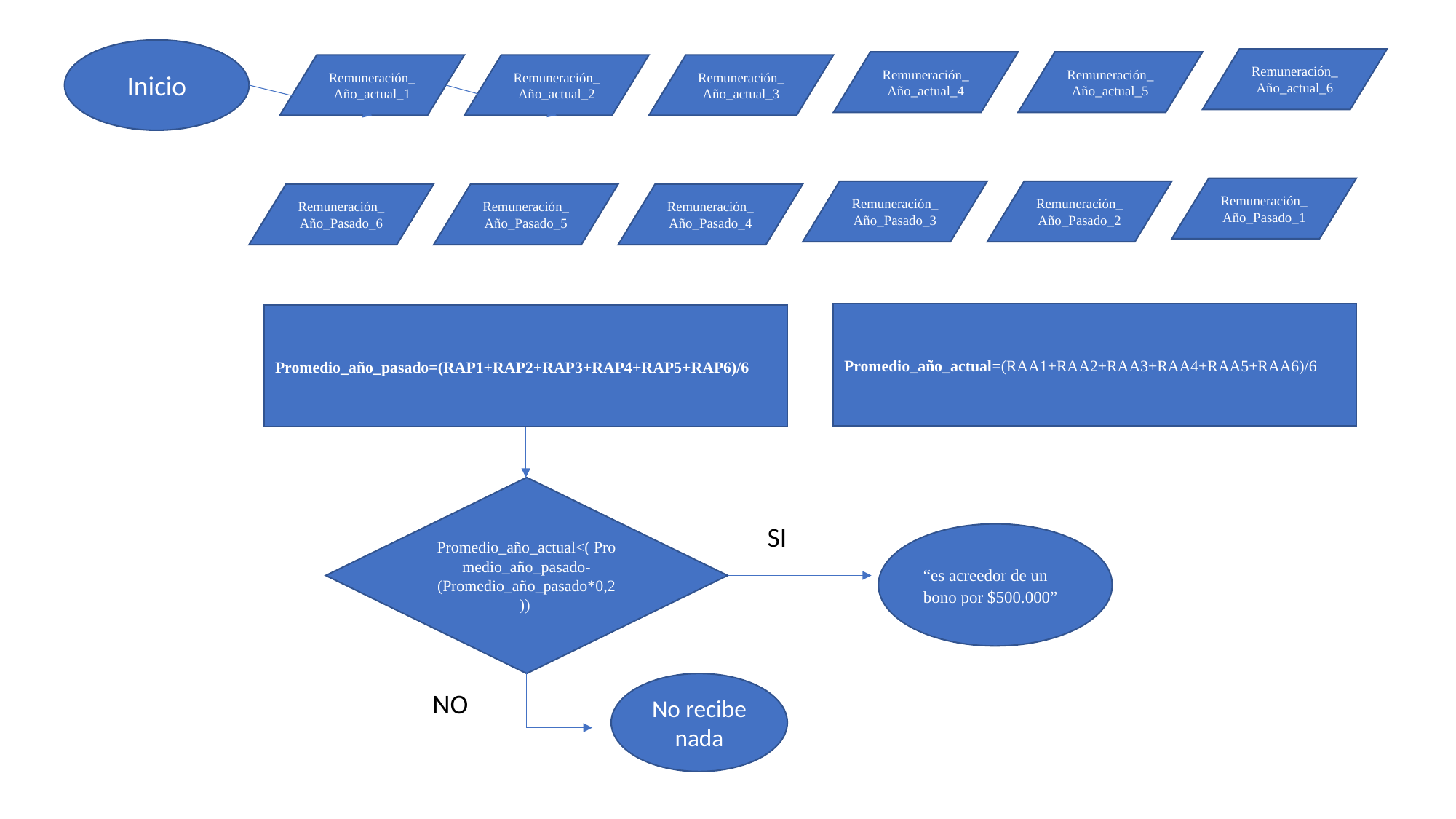

Inicio
Remuneración_Año_actual_6
Remuneración_Año_actual_4
Remuneración_Año_actual_5
Remuneración_Año_actual_1
Remuneración_Año_actual_2
Remuneración_Año_actual_3
Remuneración_Año_Pasado_1
Remuneración_Año_Pasado_3
Remuneración_Año_Pasado_2
Remuneración_Año_Pasado_6
Remuneración_Año_Pasado_5
Remuneración_Año_Pasado_4
Promedio_año_actual=(RAA1+RAA2+RAA3+RAA4+RAA5+RAA6)/6
Promedio_año_pasado=(RAP1+RAP2+RAP3+RAP4+RAP5+RAP6)/6
Promedio_año_actual<( Promedio_año_pasado- (Promedio_año_pasado*0,2))
SI
“es acreedor de un bono por $500.000”
No recibe nada
NO